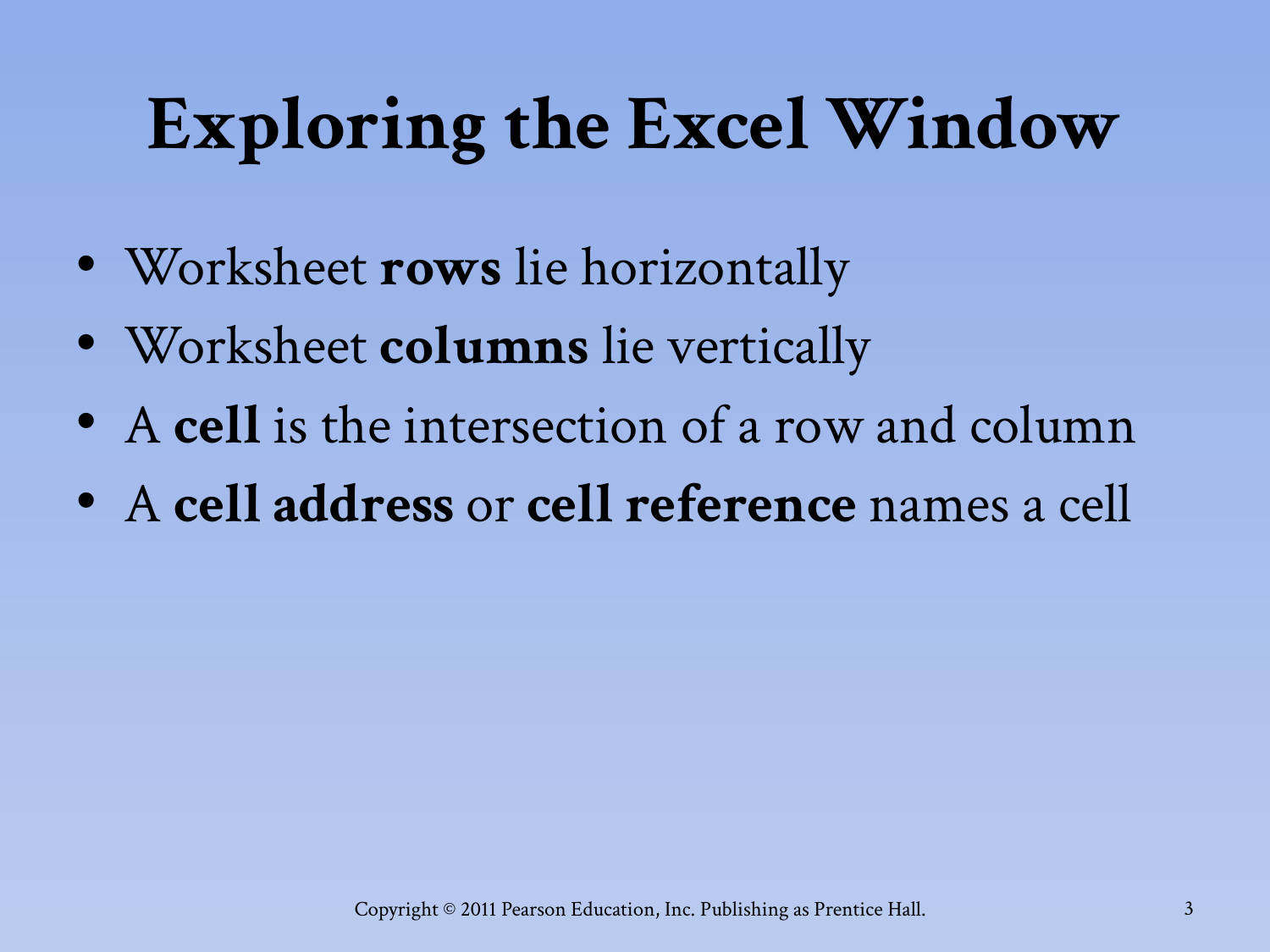

# Exploring the Excel Window
Worksheet rows lie horizontally
Worksheet columns lie vertically
A cell is the intersection of a row and column
A cell address or cell reference names a cell

Copyright © 2011 Pearson Education, Inc. Publishing as Prentice Hall.

3